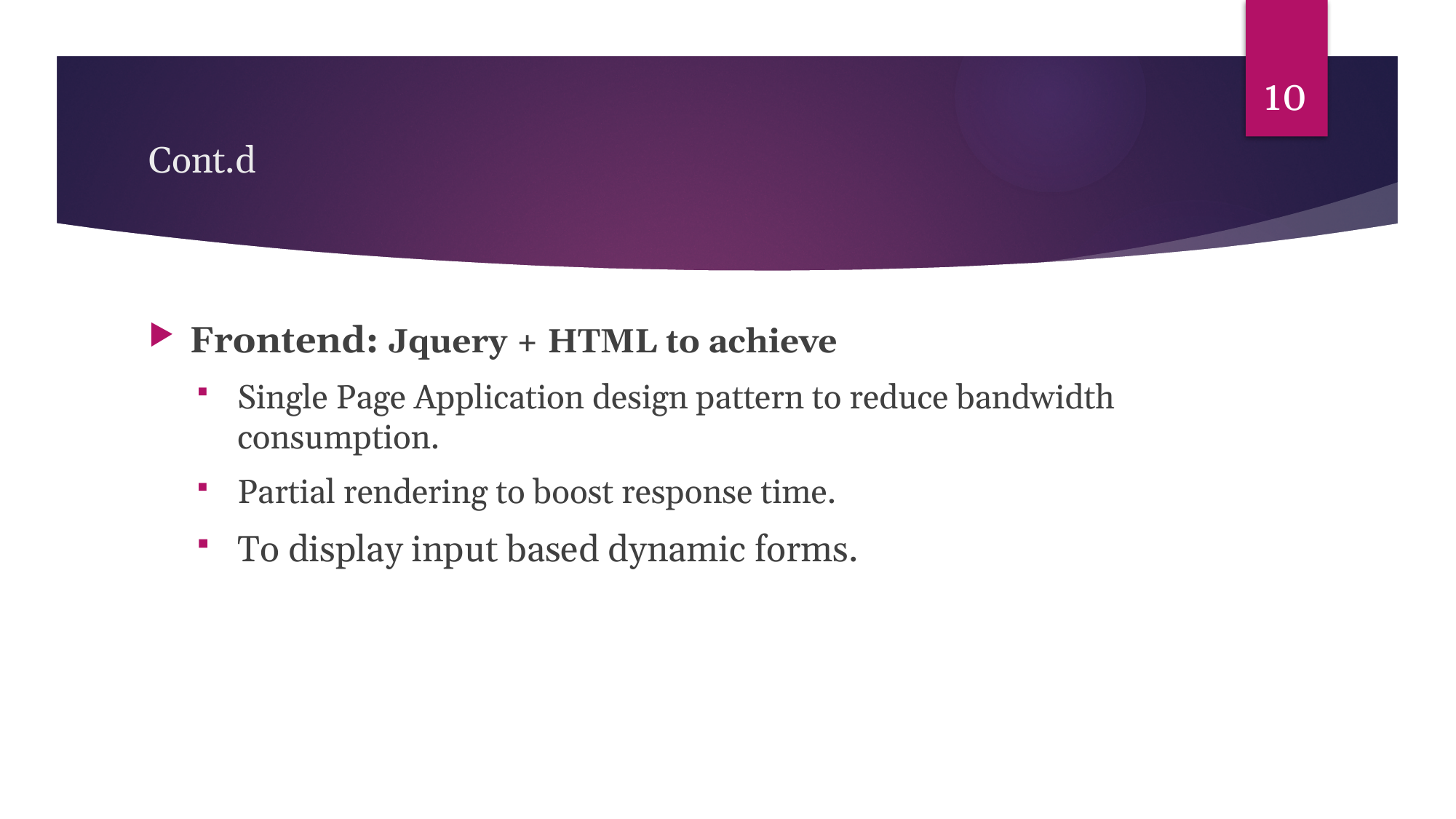

10
# Cont.d
Frontend: Jquery + HTML to achieve
Single Page Application design pattern to reduce bandwidth consumption.
Partial rendering to boost response time.
To display input based dynamic forms.